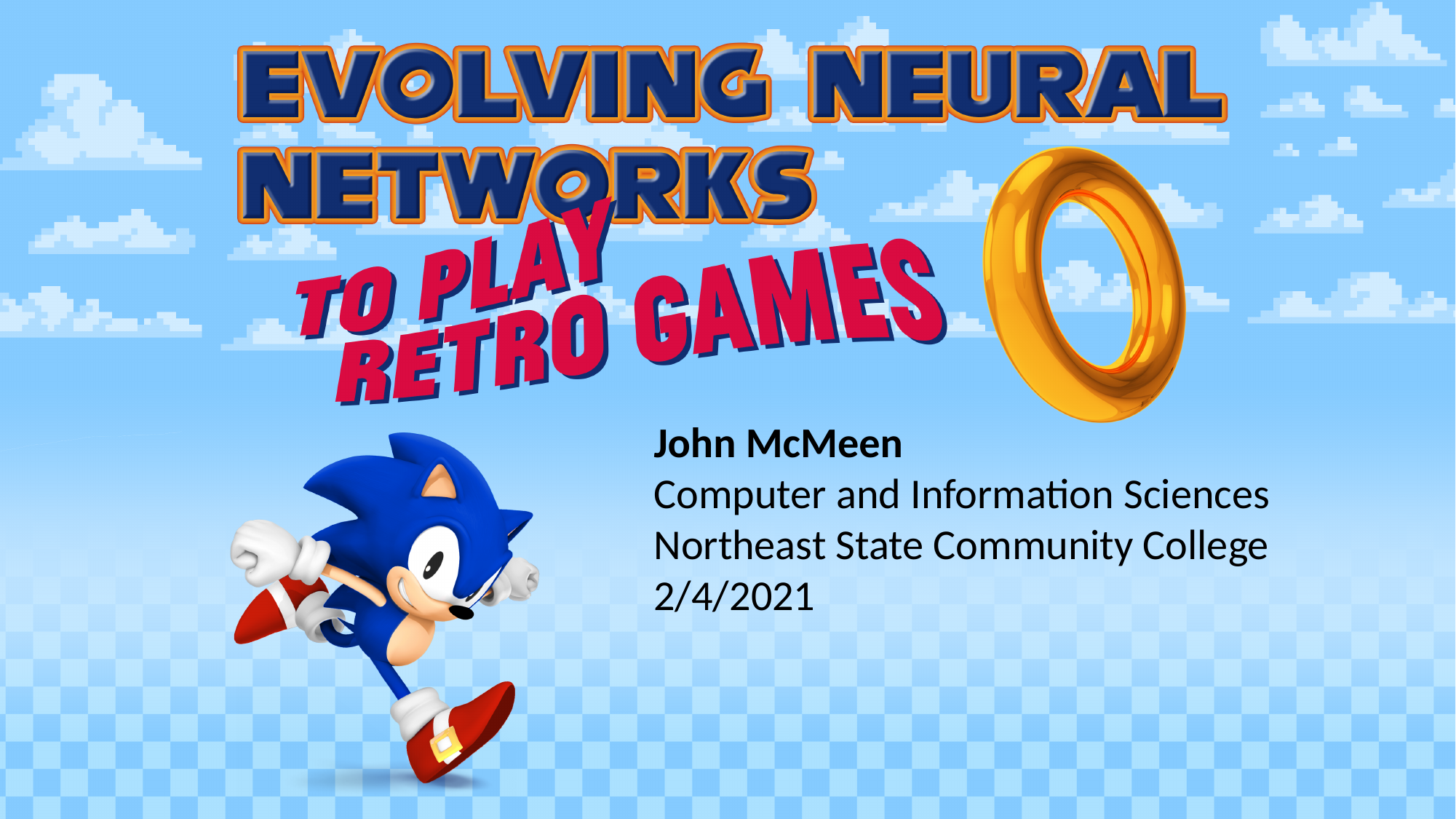

John McMeen
Computer and Information Sciences
Northeast State Community College
2/4/2021